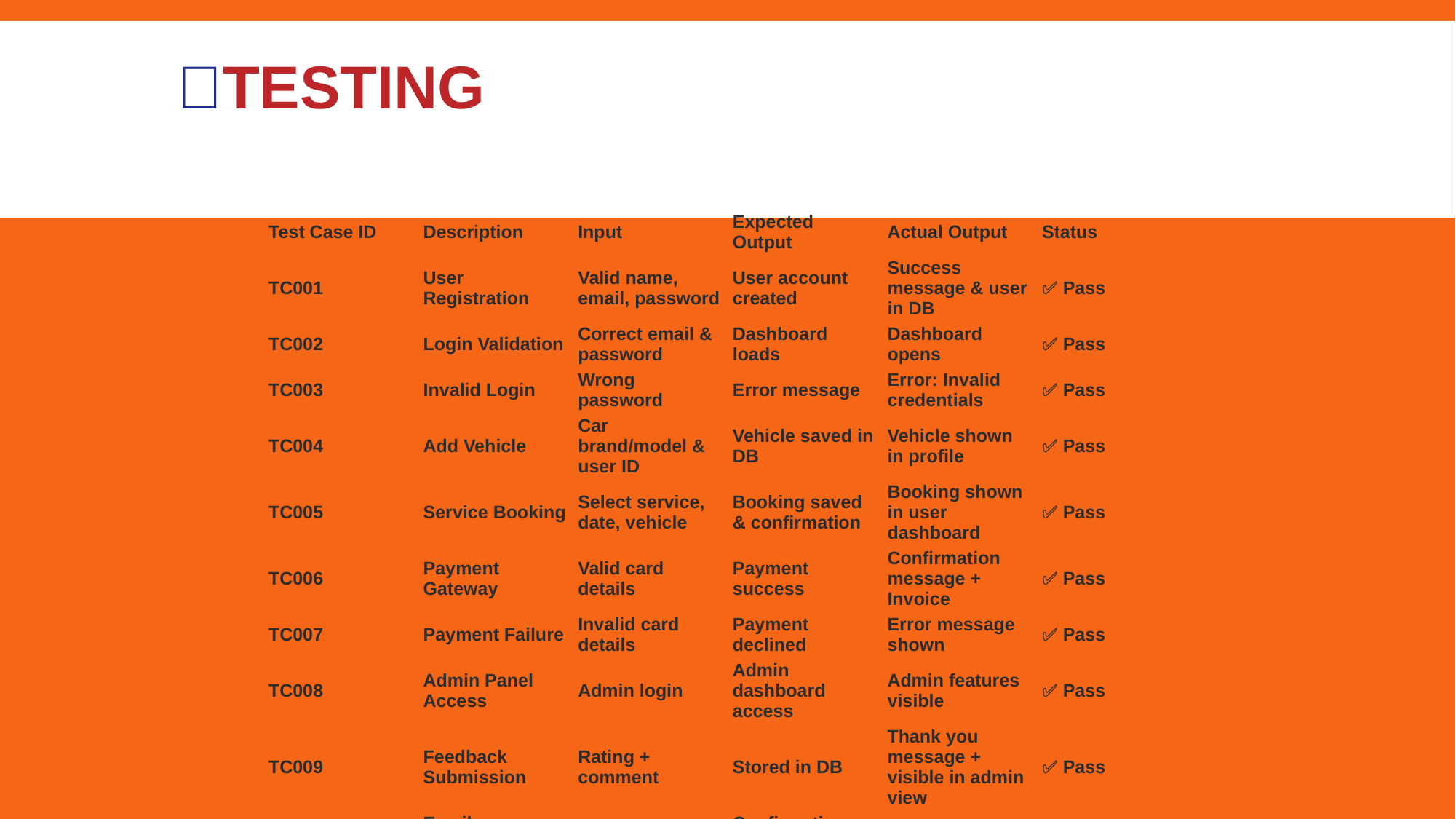

# 🧪Testing

| Test Case ID | Description | Input | Expected Output | Actual Output | Status |
| --- | --- | --- | --- | --- | --- |
| TC001 | User Registration | Valid name, email, password | User account created | Success message & user in DB | ✅ Pass |
| TC002 | Login Validation | Correct email & password | Dashboard loads | Dashboard opens | ✅ Pass |
| TC003 | Invalid Login | Wrong password | Error message | Error: Invalid credentials | ✅ Pass |
| TC004 | Add Vehicle | Car brand/model & user ID | Vehicle saved in DB | Vehicle shown in profile | ✅ Pass |
| TC005 | Service Booking | Select service, date, vehicle | Booking saved & confirmation | Booking shown in user dashboard | ✅ Pass |
| TC006 | Payment Gateway | Valid card details | Payment success | Confirmation message + Invoice | ✅ Pass |
| TC007 | Payment Failure | Invalid card details | Payment declined | Error message shown | ✅ Pass |
| TC008 | Admin Panel Access | Admin login | Admin dashboard access | Admin features visible | ✅ Pass |
| TC009 | Feedback Submission | Rating + comment | Stored in DB | Thank you message + visible in admin view | ✅ Pass |
| TC010 | Email Notification | After booking | Confirmation email sent | Email received | ✅ Pass |